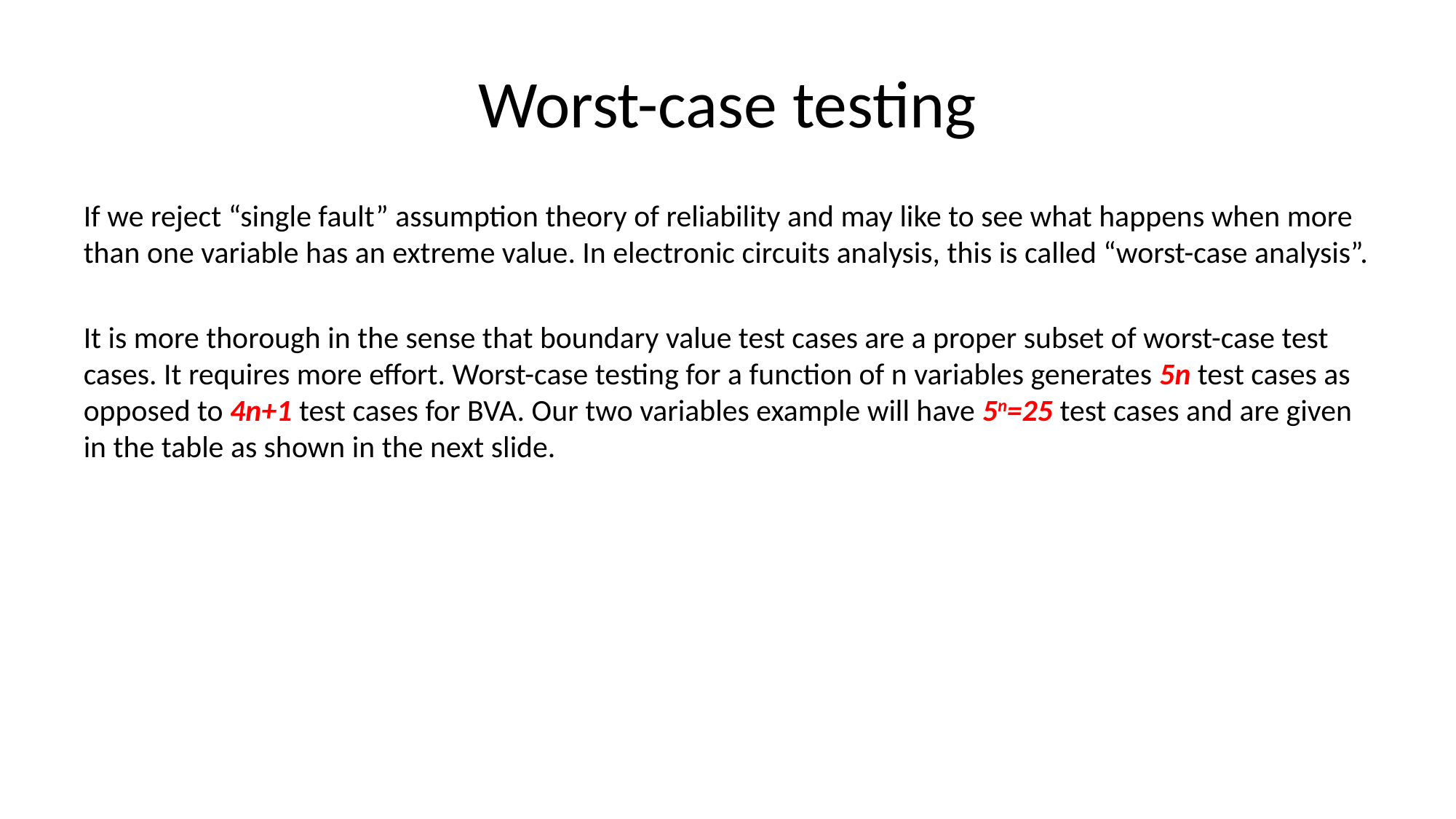

# Worst-case testing
If we reject “single fault” assumption theory of reliability and may like to see what happens when more than one variable has an extreme value. In electronic circuits analysis, this is called “worst-case analysis”.

It is more thorough in the sense that boundary value test cases are a proper subset of worst-case test cases. It requires more effort. Worst-case testing for a function of n variables generates 5n test cases as opposed to 4n+1 test cases for BVA. Our two variables example will have 5n=25 test cases and are given in the table as shown in the next slide.